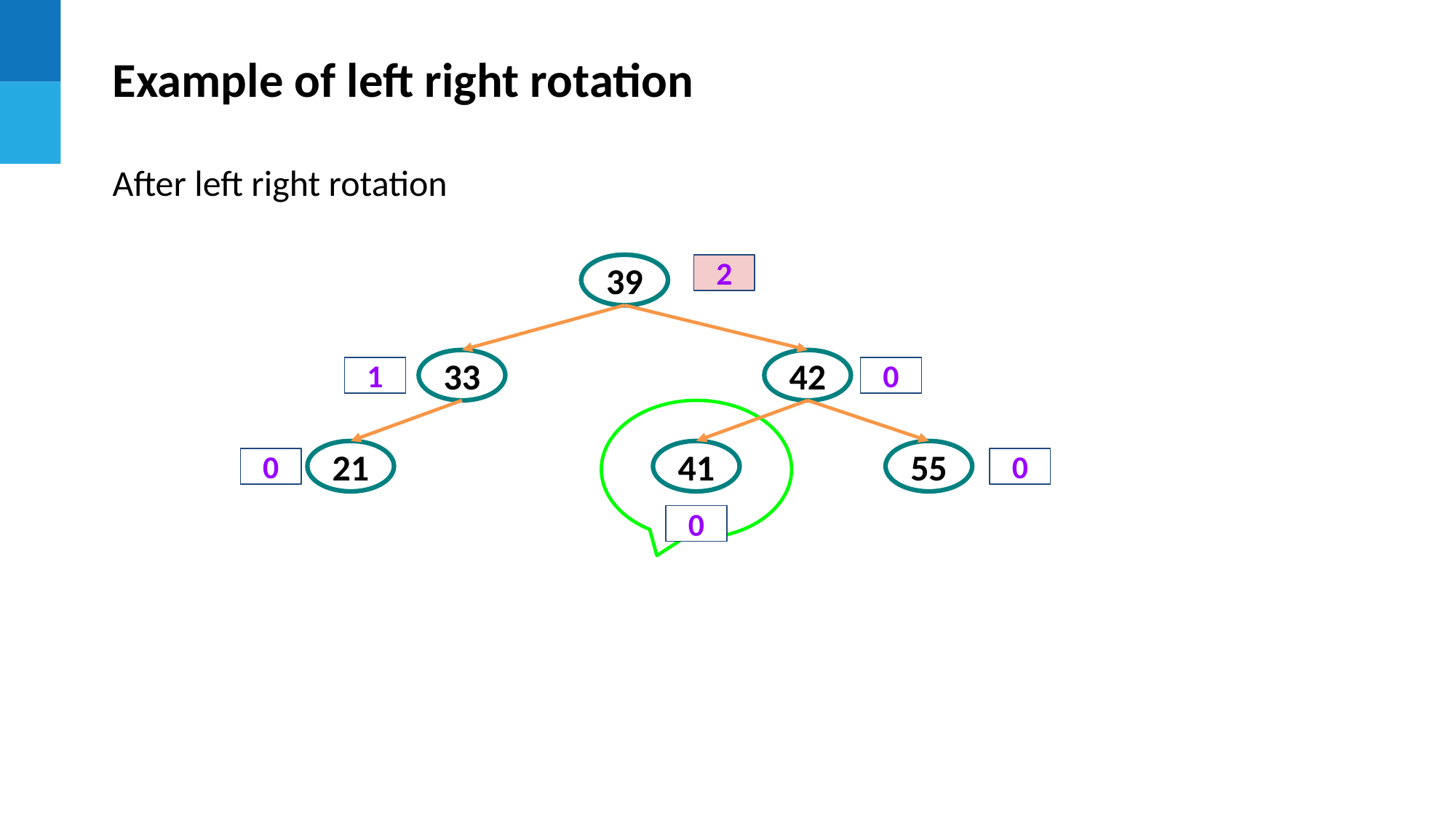

Example of left right rotation
After left right rotation
67
39
2
33
42
1
0

21
41
55
0
0
0